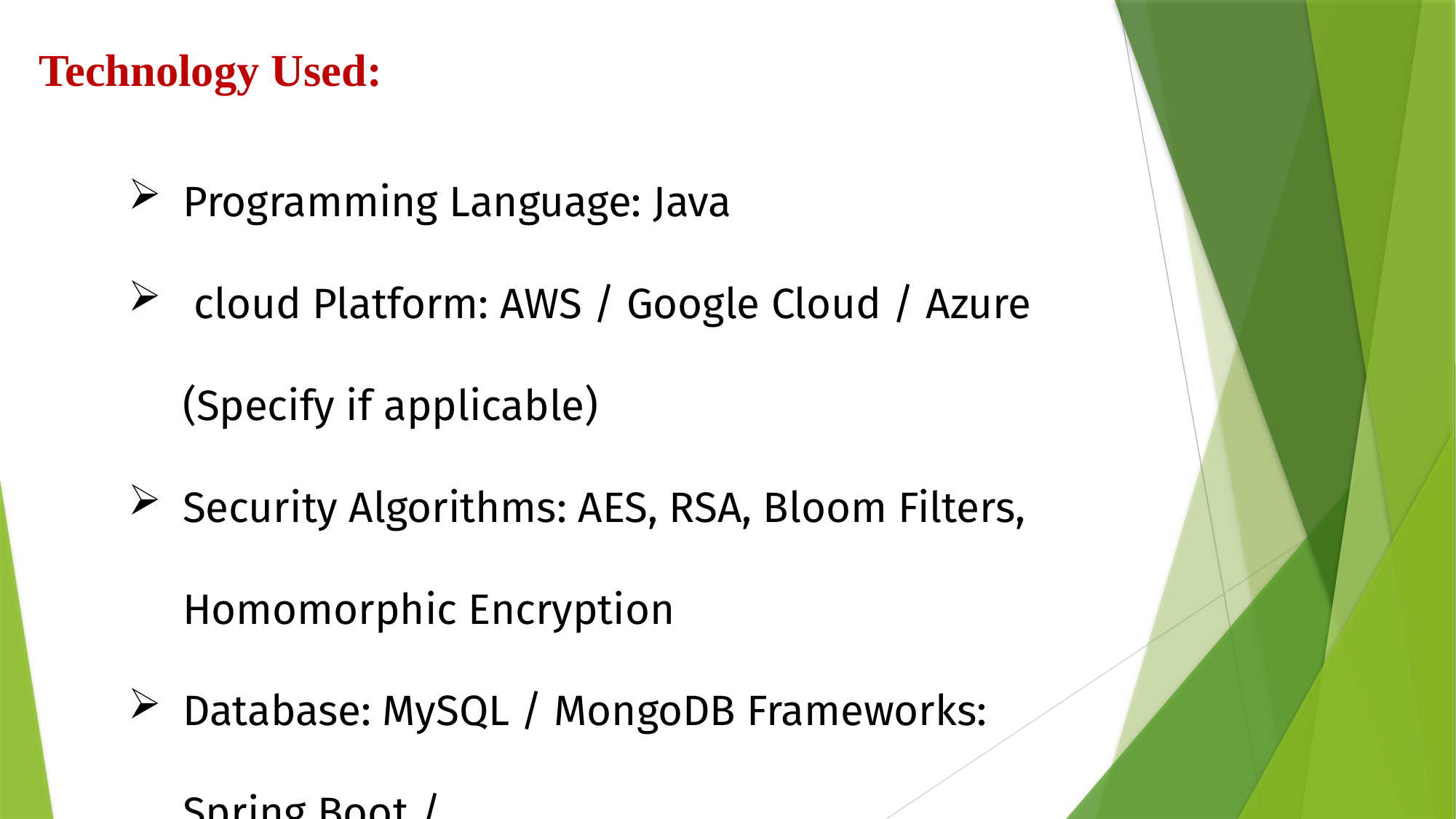

Technology Used:
Programming Language: Java
 cloud Platform: AWS / Google Cloud / Azure (Specify if applicable)
Security Algorithms: AES, RSA, Bloom Filters, Homomorphic Encryption
Database: MySQL / MongoDB Frameworks: Spring Boot /